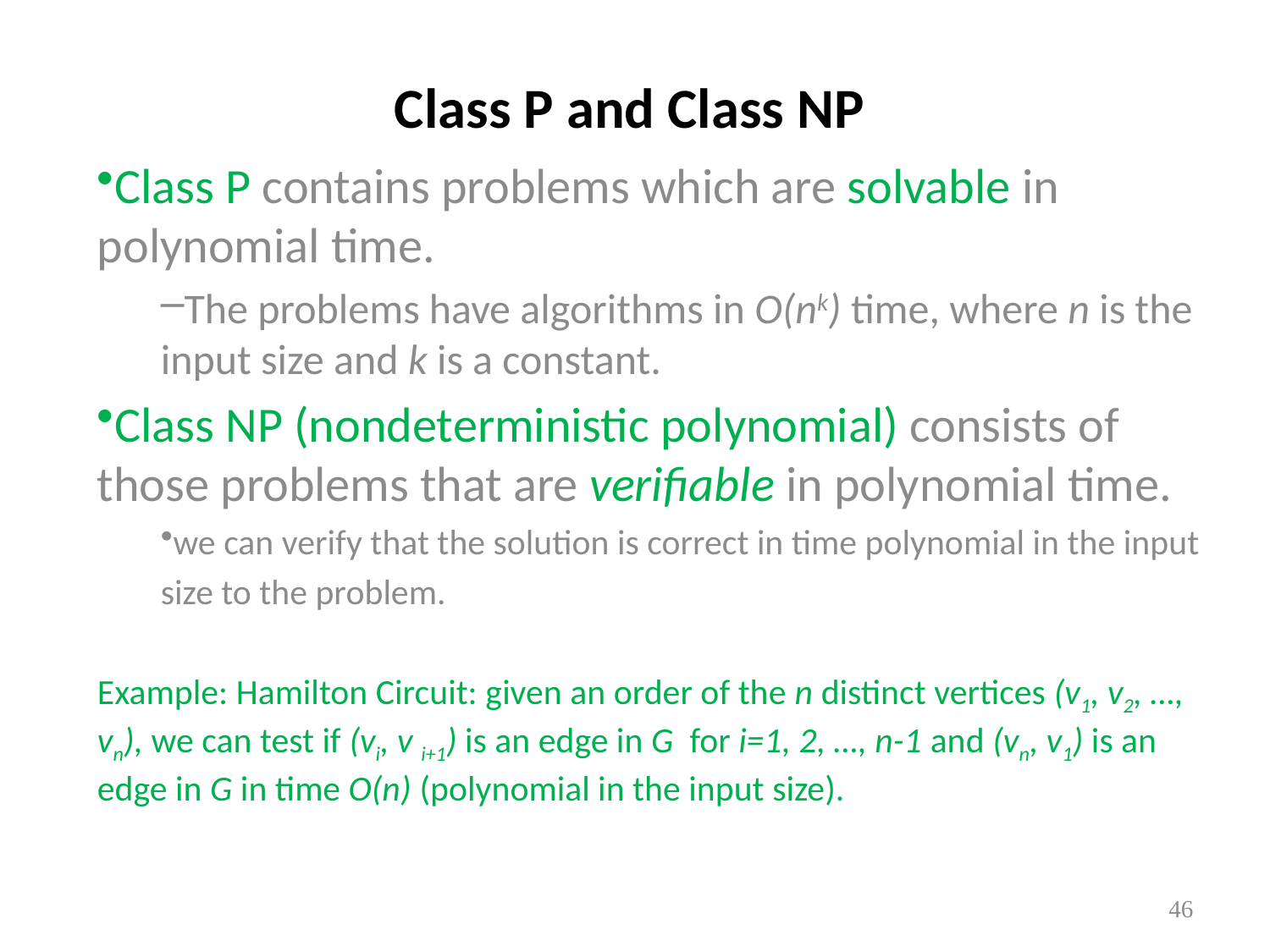

# Class P and Class NP
Class P contains problems which are solvable in  polynomial time.
The problems have algorithms in O(nk) time, where n is the input size and k is a constant.
Class NP (nondeterministic polynomial) consists of those problems that are verifiable in polynomial time.
we can verify that the solution is correct in time polynomial in the input size to the problem.

Example: Hamilton Circuit: given an order of the n distinct vertices (v1, v2, …, vn), we can test if (vi, v i+1) is an edge in G  for i=1, 2, …, n-1 and (vn, v1) is an edge in G in time O(n) (polynomial in the input size).
46